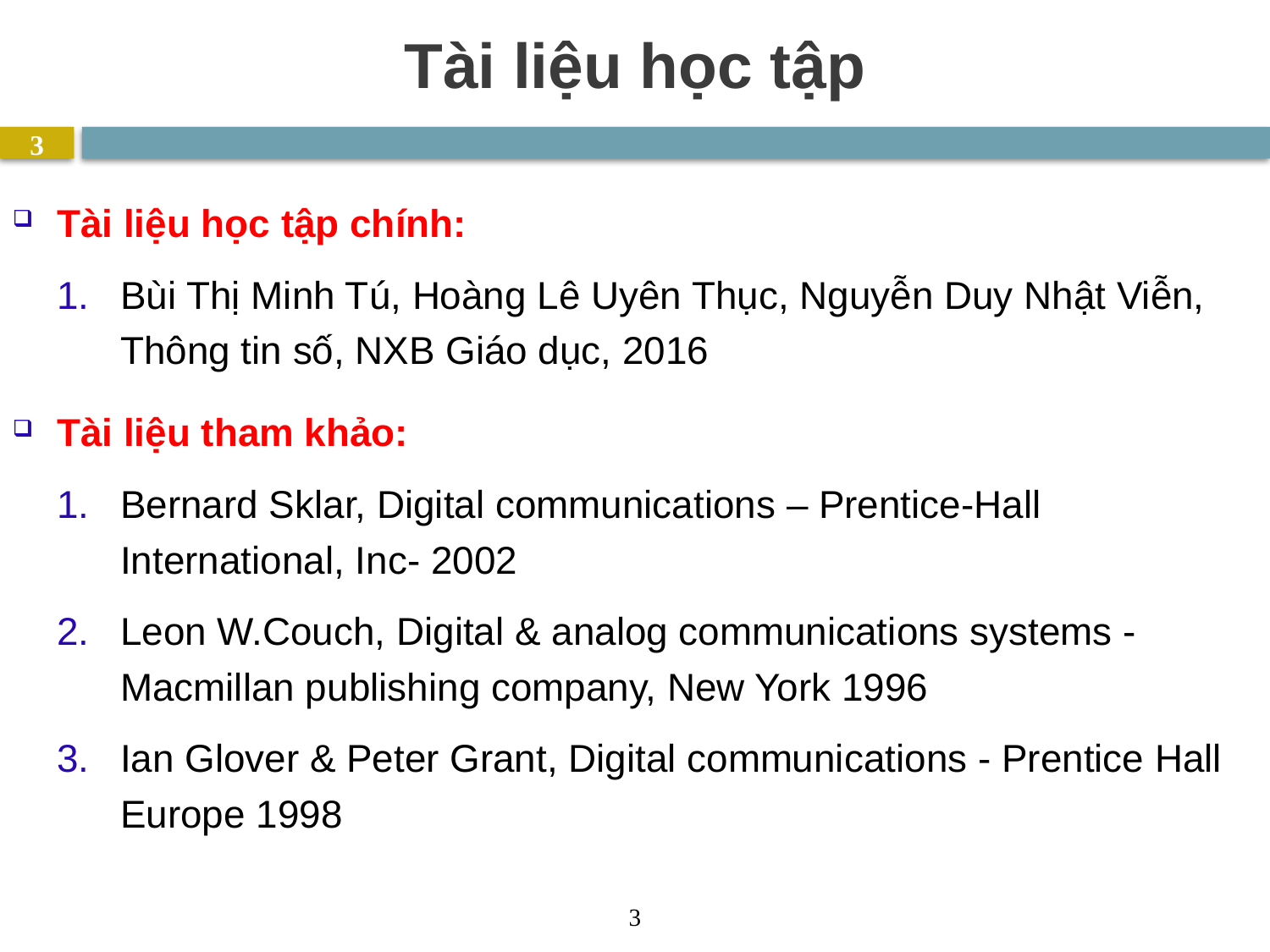

# Tài liệu học tập
3
Tài liệu học tập chính:
Bùi Thị Minh Tú, Hoàng Lê Uyên Thục, Nguyễn Duy Nhật Viễn, Thông tin số, NXB Giáo dục, 2016
Tài liệu tham khảo:
Bernard Sklar, Digital communications – Prentice-Hall International, Inc- 2002
Leon W.Couch, Digital & analog communications systems - Macmillan publishing company, New York 1996
Ian Glover & Peter Grant, Digital communications - Prentice Hall Europe 1998
3